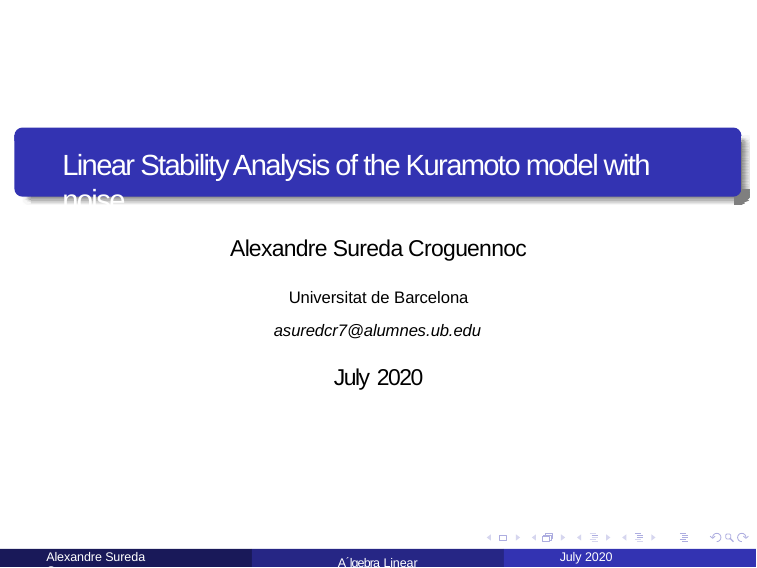

# Linear Stability Analysis of the Kuramoto model with noise
Alexandre Sureda Croguennoc

Universitat de Barcelona
asuredcr7@alumnes.ub.edu

July 2020
A´lgebra Linear

Alexandre Sureda Croguennoc
July 2020